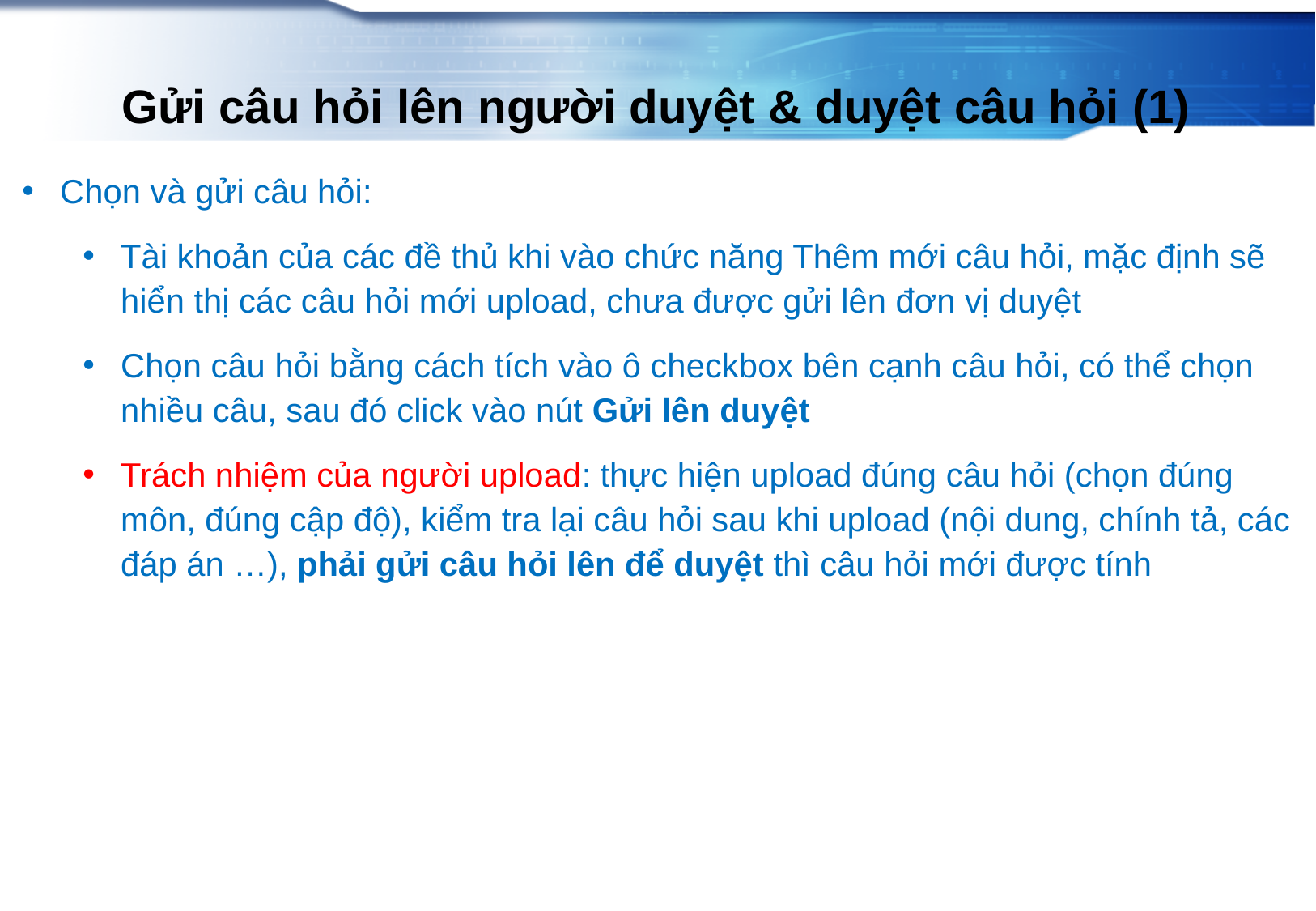

# Gửi câu hỏi lên người duyệt & duyệt câu hỏi (1)
Chọn và gửi câu hỏi:
Tài khoản của các đề thủ khi vào chức năng Thêm mới câu hỏi, mặc định sẽ hiển thị các câu hỏi mới upload, chưa được gửi lên đơn vị duyệt
Chọn câu hỏi bằng cách tích vào ô checkbox bên cạnh câu hỏi, có thể chọn nhiều câu, sau đó click vào nút Gửi lên duyệt
Trách nhiệm của người upload: thực hiện upload đúng câu hỏi (chọn đúng môn, đúng cập độ), kiểm tra lại câu hỏi sau khi upload (nội dung, chính tả, các đáp án …), phải gửi câu hỏi lên để duyệt thì câu hỏi mới được tính
www.themegallery.com